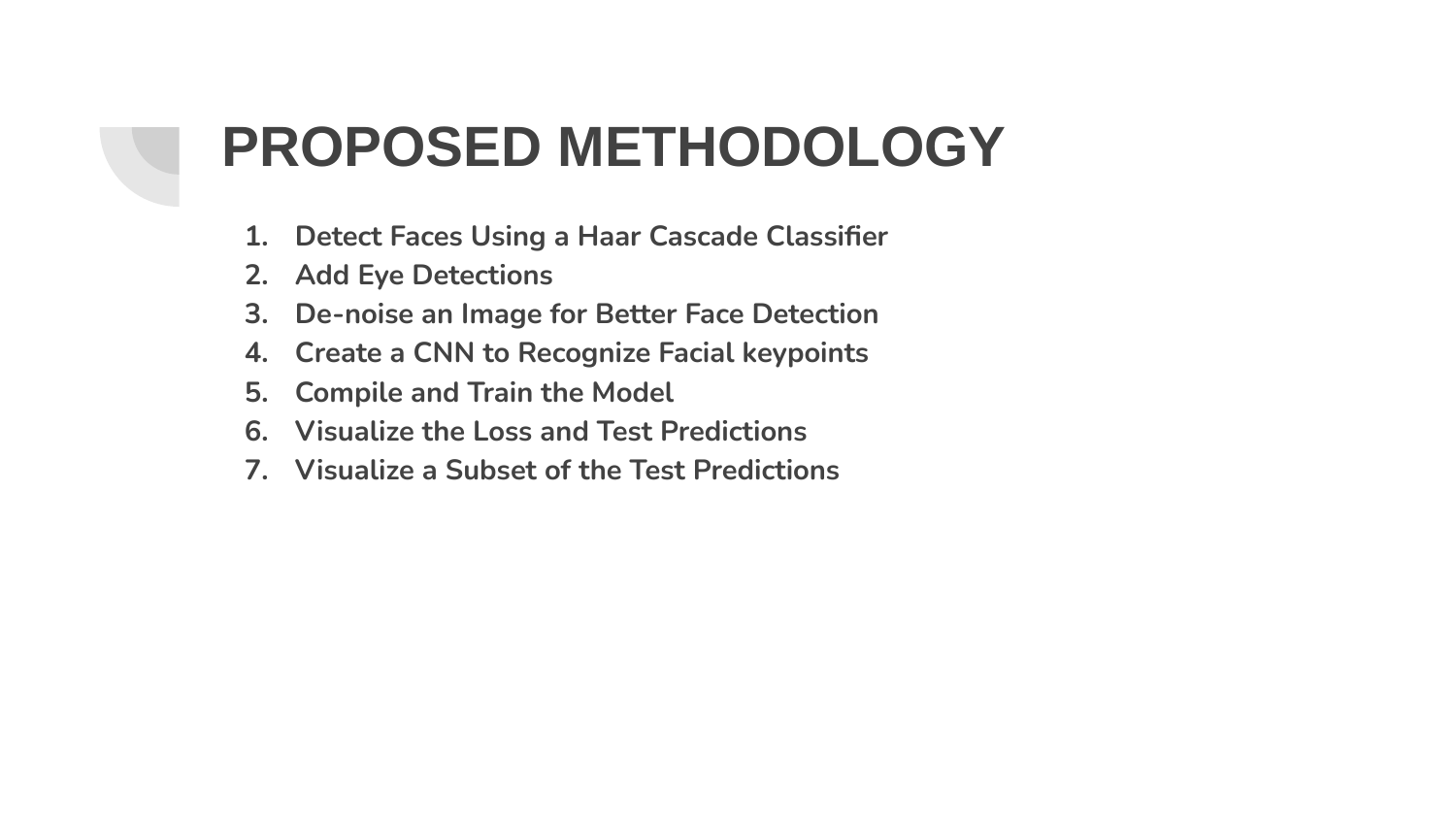

# PROPOSED METHODOLOGY
Detect Faces Using a Haar Cascade Classifier
Add Eye Detections
De-noise an Image for Better Face Detection
Create a CNN to Recognize Facial keypoints
Compile and Train the Model
Visualize the Loss and Test Predictions
Visualize a Subset of the Test Predictions